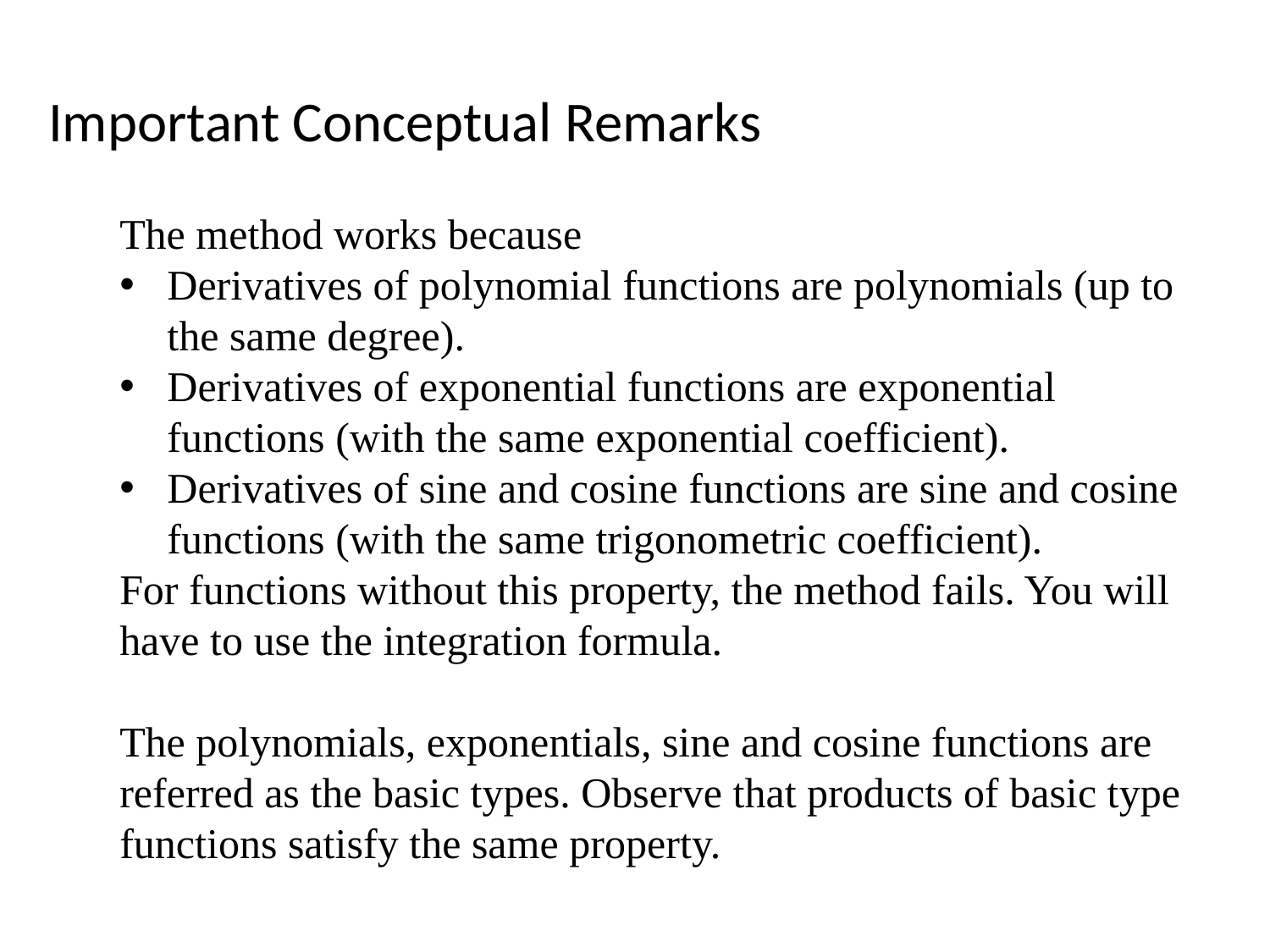

Important Conceptual Remarks
The method works because
Derivatives of polynomial functions are polynomials (up to the same degree).
Derivatives of exponential functions are exponential functions (with the same exponential coefficient).
Derivatives of sine and cosine functions are sine and cosine functions (with the same trigonometric coefficient).
For functions without this property, the method fails. You will have to use the integration formula.

The polynomials, exponentials, sine and cosine functions are referred as the basic types. Observe that products of basic type functions satisfy the same property.